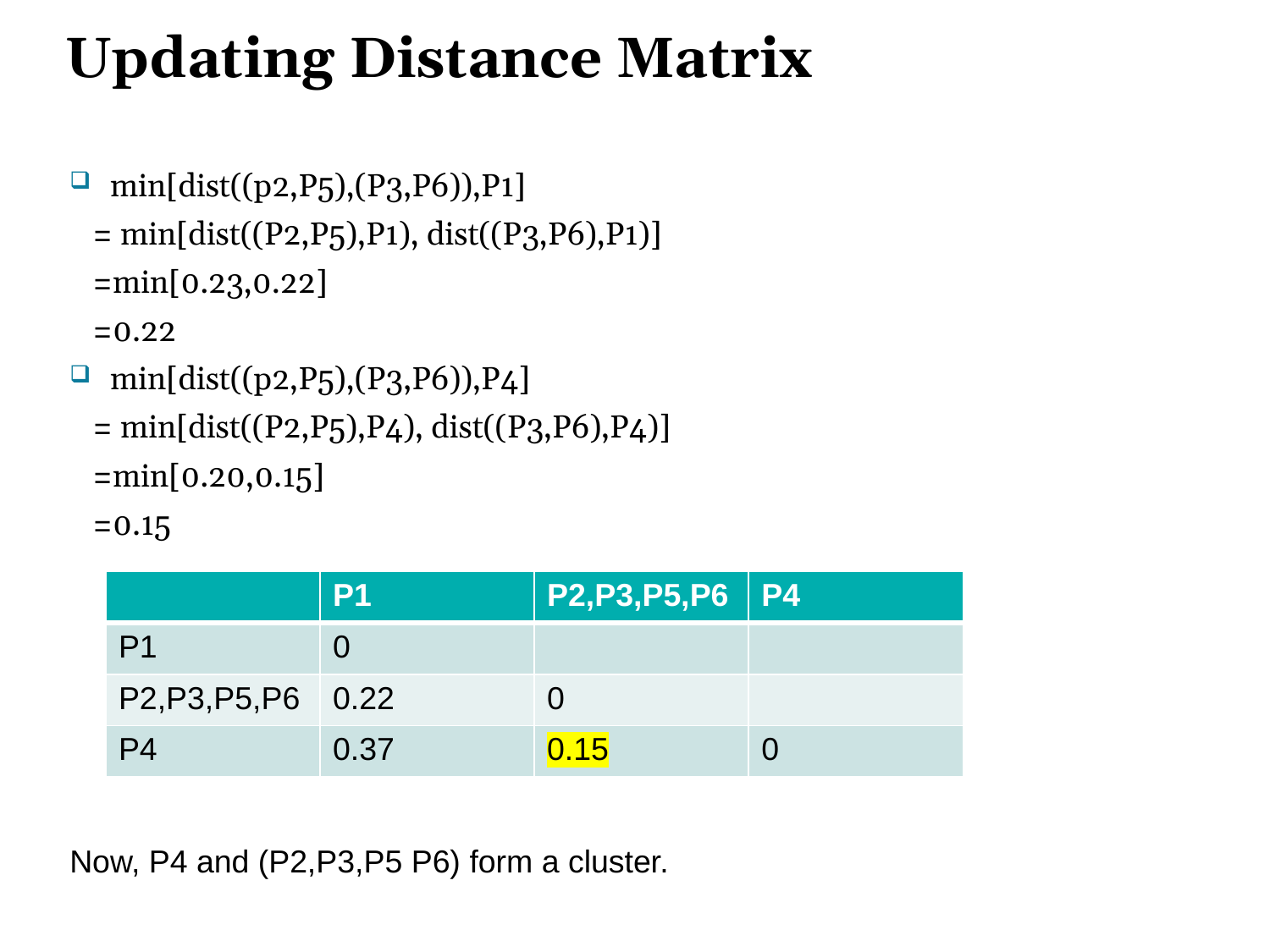

# Updating Distance Matrix
min[dist((p2,P5),(P3,P6)),P1]
   = min[dist((P2,P5),P1), dist((P3,P6),P1)]
   =min[0.23,0.22]
   =0.22
min[dist((p2,P5),(P3,P6)),P4]
   = min[dist((P2,P5),P4), dist((P3,P6),P4)]
   =min[0.20,0.15]
   =0.15

Now, P4 and (P2,P3,P5 P6) form a cluster.

|  | P1 | P2,P3,P5,P6 | P4 |
| --- | --- | --- | --- |
| P1 | 0 |  |  |
| P2,P3,P5,P6 | 0.22 | 0 |  |
| P4 | 0.37 | 0.15 | 0 |